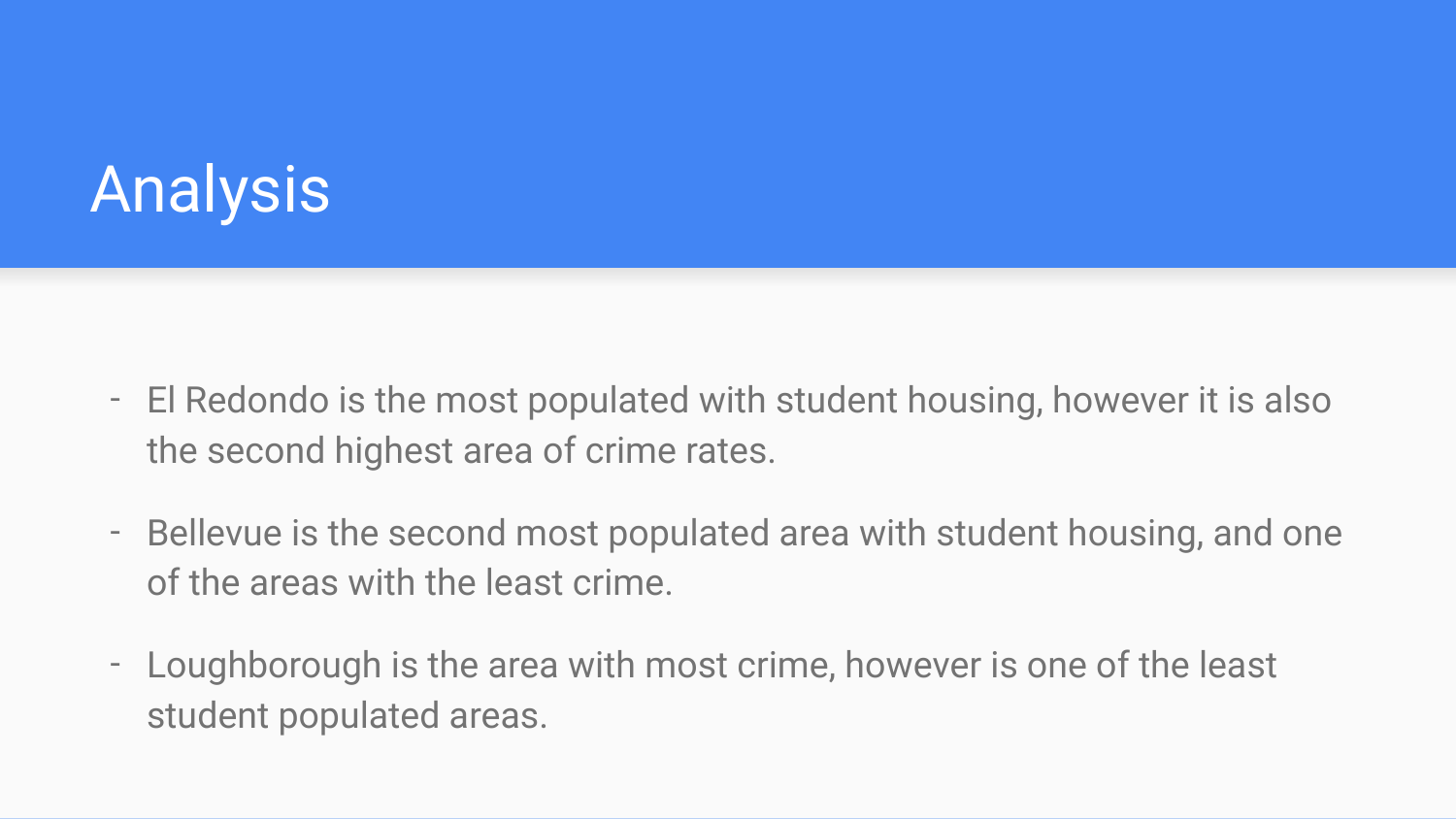

# Analysis
El Redondo is the most populated with student housing, however it is also the second highest area of crime rates.
Bellevue is the second most populated area with student housing, and one of the areas with the least crime.
Loughborough is the area with most crime, however is one of the least student populated areas.